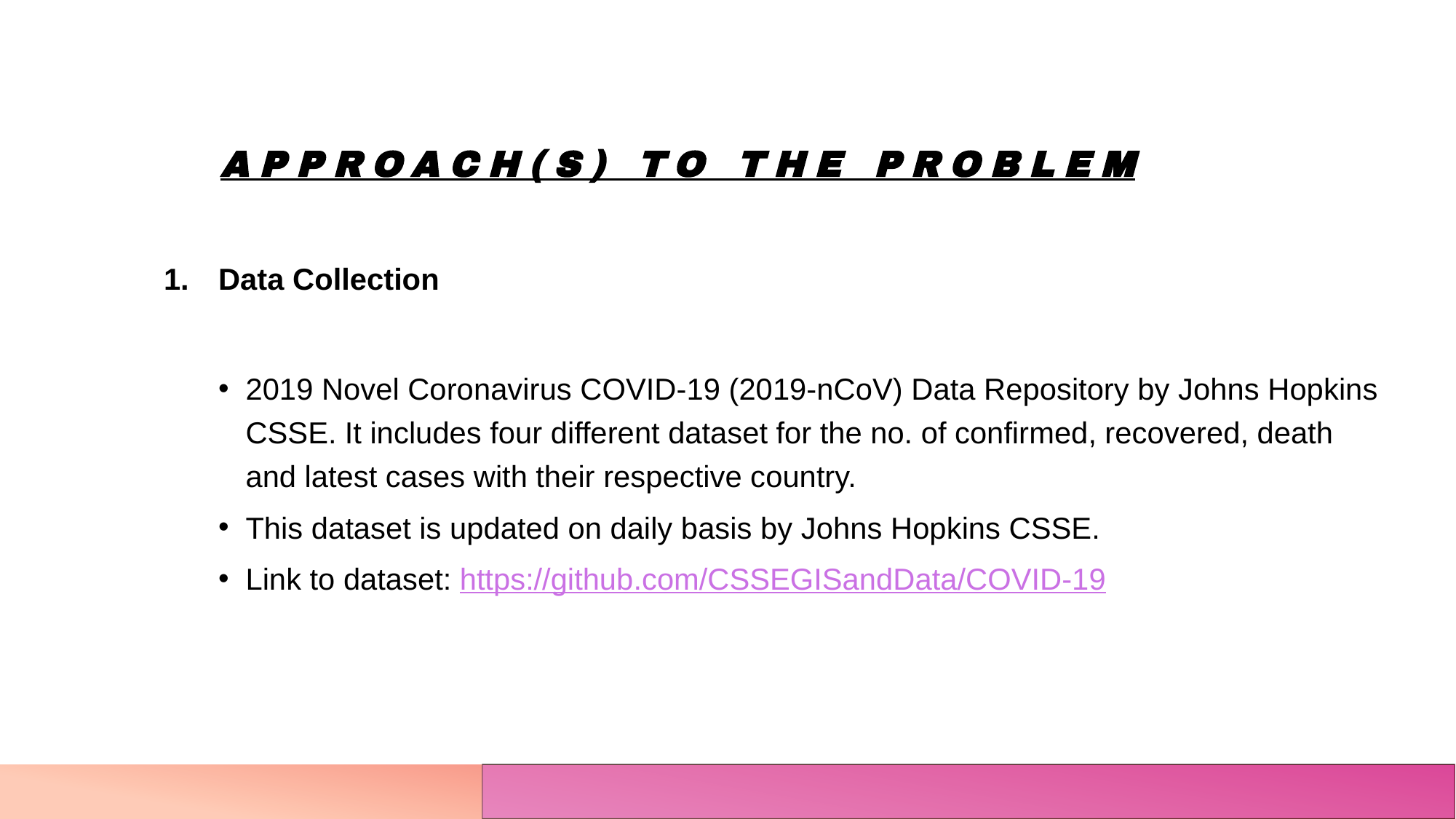

APPROACH(S) TO THE PROBLEM
Data Collection

2019 Novel Coronavirus COVID-19 (2019-nCoV) Data Repository by Johns Hopkins CSSE. It includes four different dataset for the no. of confirmed, recovered, death and latest cases with their respective country.
This dataset is updated on daily basis by Johns Hopkins CSSE.
Link to dataset: https://github.com/CSSEGISandData/COVID-19